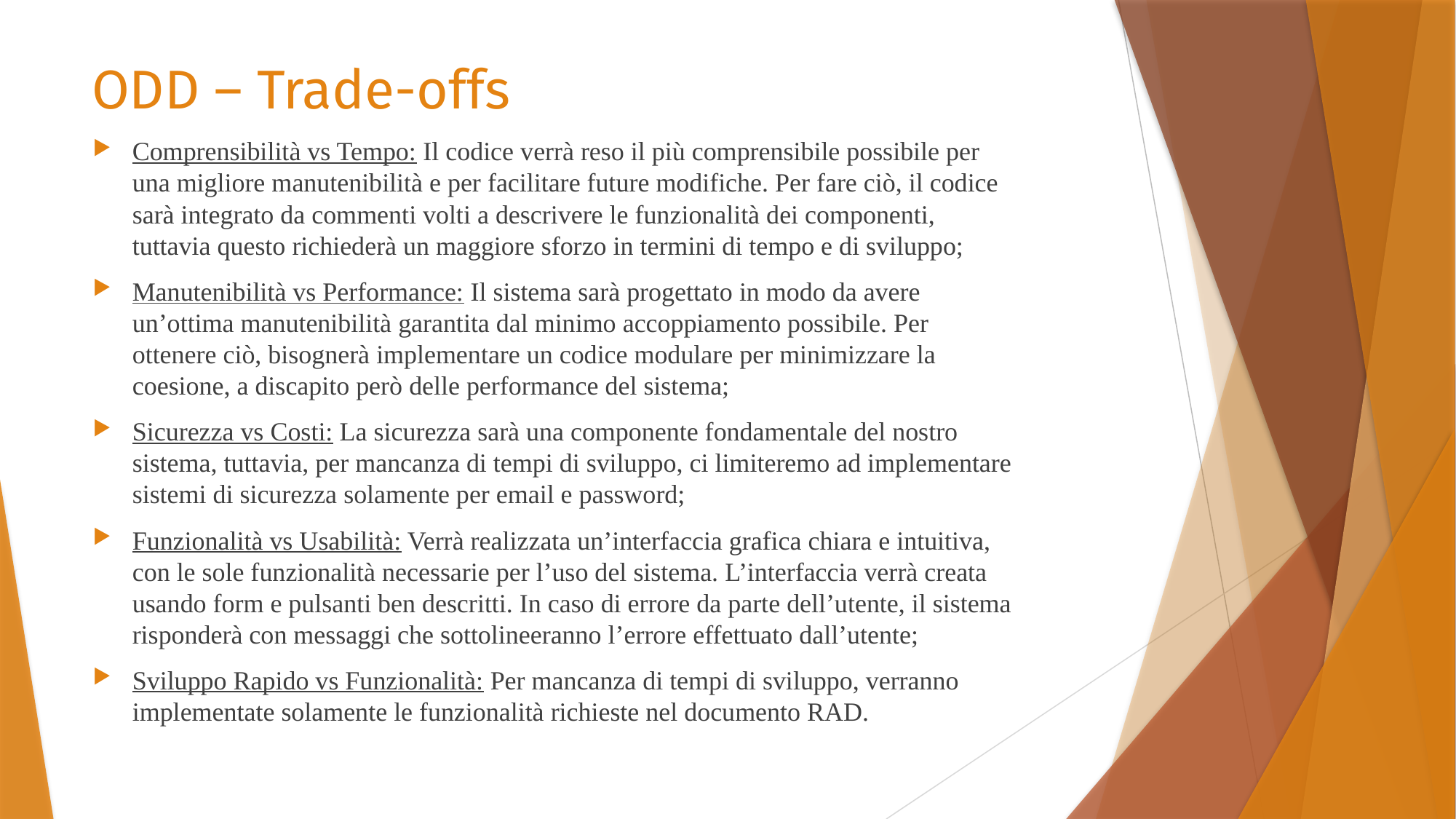

# ODD – Trade-offs
Comprensibilità vs Tempo: Il codice verrà reso il più comprensibile possibile per una migliore manutenibilità e per facilitare future modifiche. Per fare ciò, il codice sarà integrato da commenti volti a descrivere le funzionalità dei componenti, tuttavia questo richiederà un maggiore sforzo in termini di tempo e di sviluppo;
Manutenibilità vs Performance: Il sistema sarà progettato in modo da avere un’ottima manutenibilità garantita dal minimo accoppiamento possibile. Per ottenere ciò, bisognerà implementare un codice modulare per minimizzare la coesione, a discapito però delle performance del sistema;
Sicurezza vs Costi: La sicurezza sarà una componente fondamentale del nostro sistema, tuttavia, per mancanza di tempi di sviluppo, ci limiteremo ad implementare sistemi di sicurezza solamente per email e password;
Funzionalità vs Usabilità: Verrà realizzata un’interfaccia grafica chiara e intuitiva, con le sole funzionalità necessarie per l’uso del sistema. L’interfaccia verrà creata usando form e pulsanti ben descritti. In caso di errore da parte dell’utente, il sistema risponderà con messaggi che sottolineeranno l’errore effettuato dall’utente;
Sviluppo Rapido vs Funzionalità: Per mancanza di tempi di sviluppo, verranno implementate solamente le funzionalità richieste nel documento RAD.